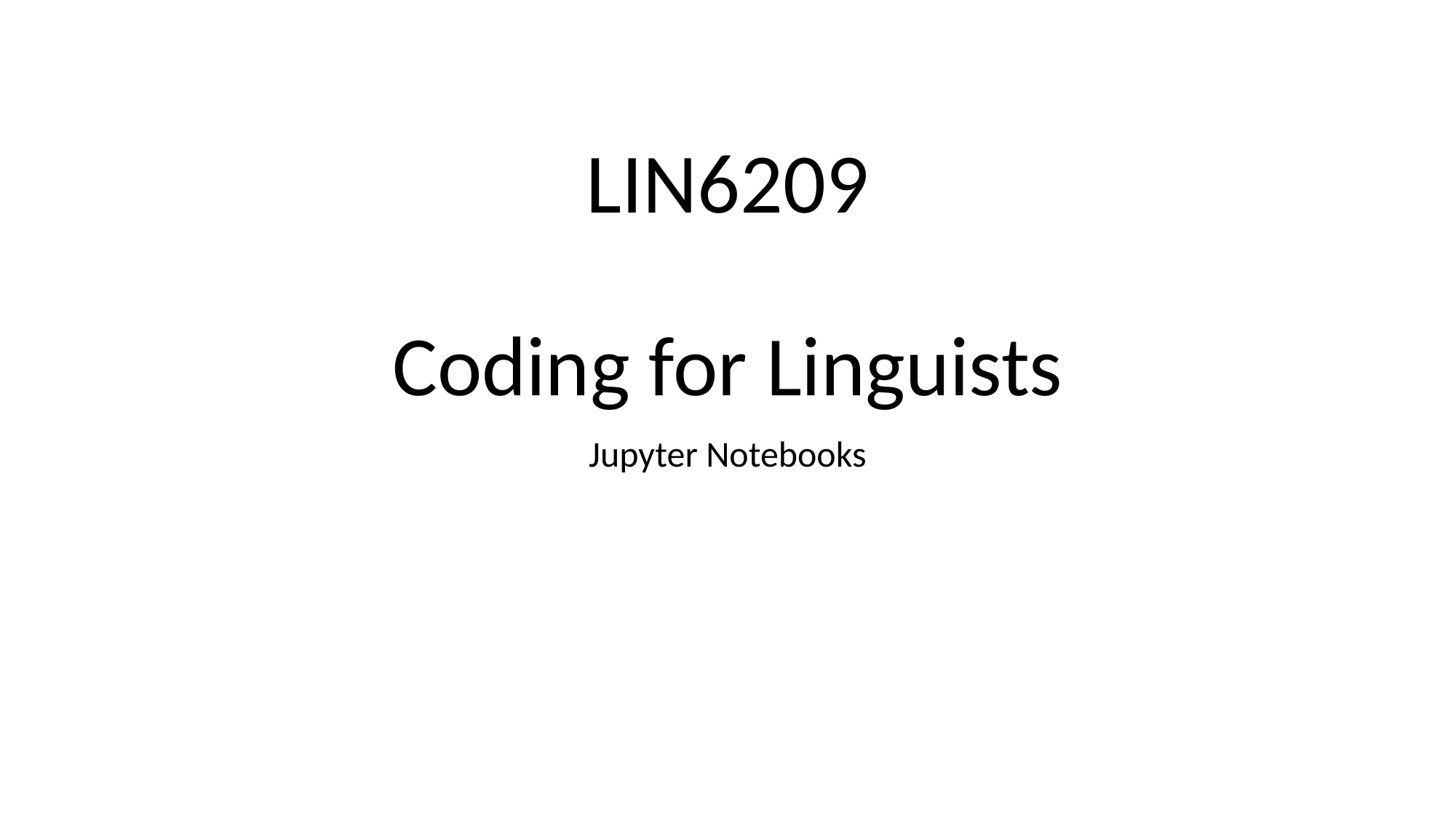

# LIN6209 Coding for Linguists
Jupyter Notebooks